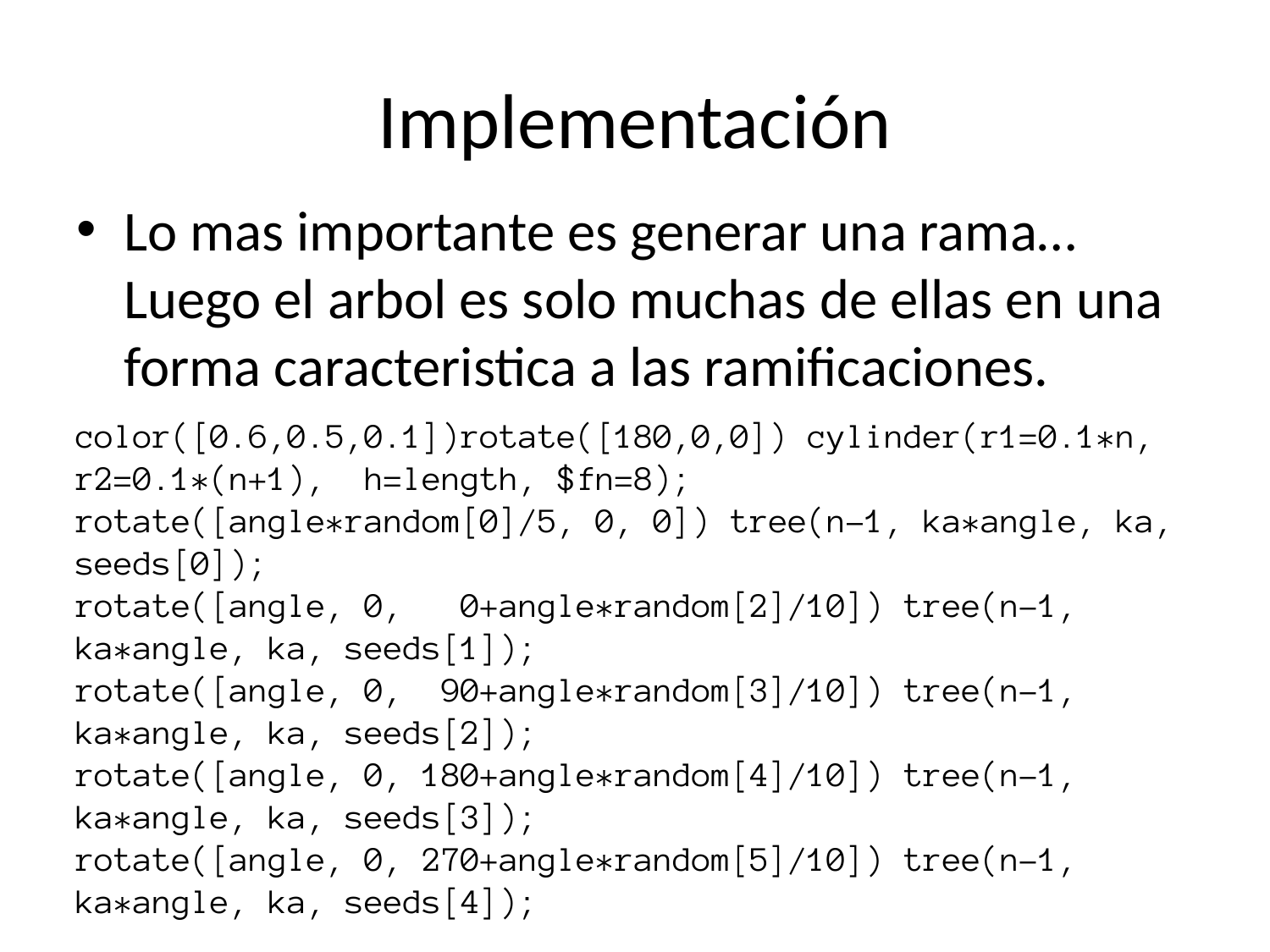

# Implementación
Lo mas importante es generar una rama… Luego el arbol es solo muchas de ellas en una forma caracteristica a las ramificaciones.
color([0.6,0.5,0.1])rotate([180,0,0]) cylinder(r1=0.1*n, r2=0.1*(n+1),  h=length, $fn=8);
rotate([angle*random[0]/5, 0, 0]) tree(n-1, ka*angle, ka, seeds[0]);
rotate([angle, 0,   0+angle*random[2]/10]) tree(n-1, ka*angle, ka, seeds[1]);
rotate([angle, 0,  90+angle*random[3]/10]) tree(n-1, ka*angle, ka, seeds[2]);
rotate([angle, 0, 180+angle*random[4]/10]) tree(n-1, ka*angle, ka, seeds[3]);
rotate([angle, 0, 270+angle*random[5]/10]) tree(n-1, ka*angle, ka, seeds[4]);